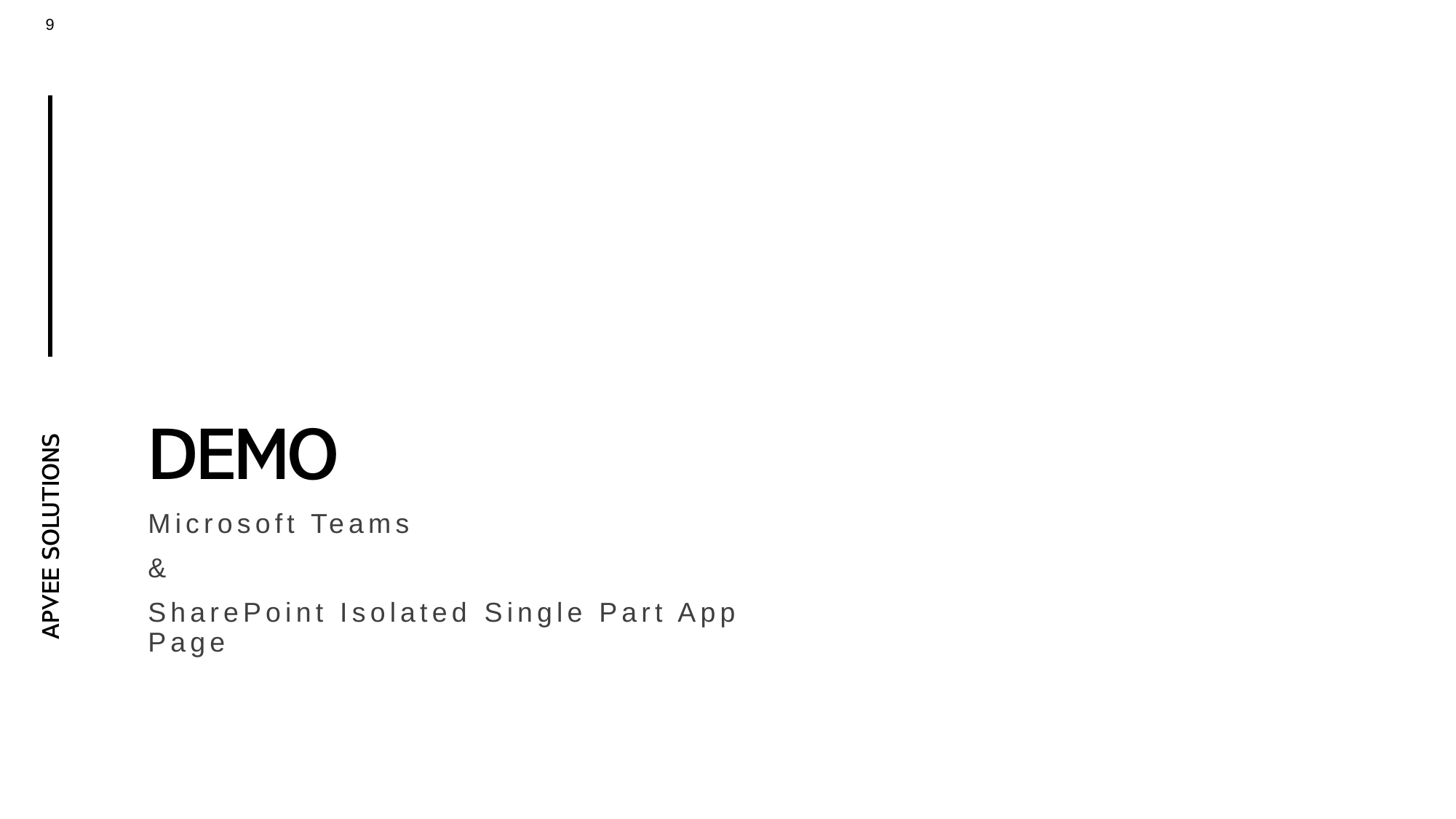

# DEMO
Microsoft Teams
&
SharePoint Isolated Single Part App Page